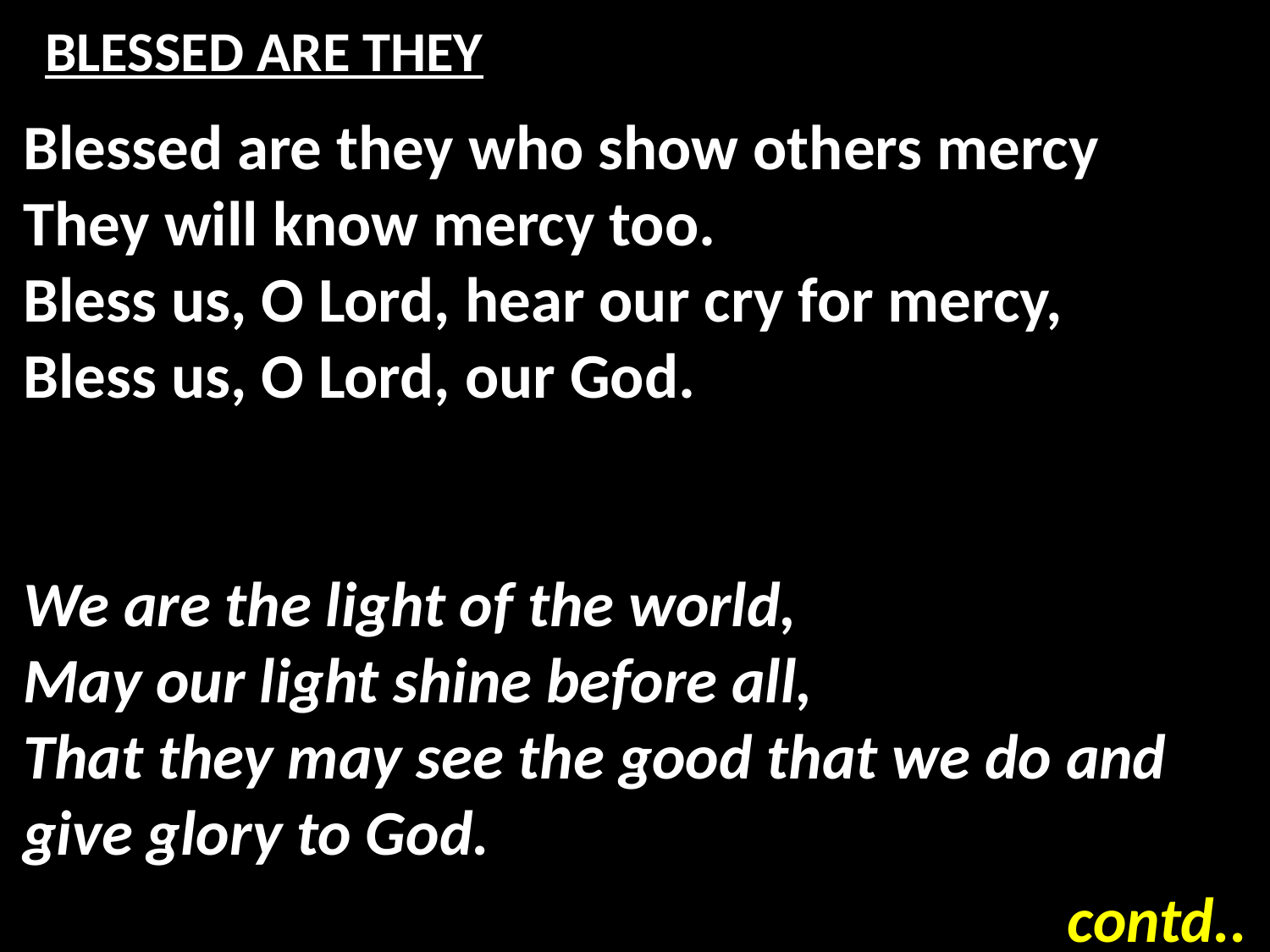

# BLESSED ARE THEY
Blessed are they who show others mercy
They will know mercy too.
Bless us, O Lord, hear our cry for mercy,
Bless us, O Lord, our God.

We are the light of the world,
May our light shine before all,
That they may see the good that we do and give glory to God.
contd..